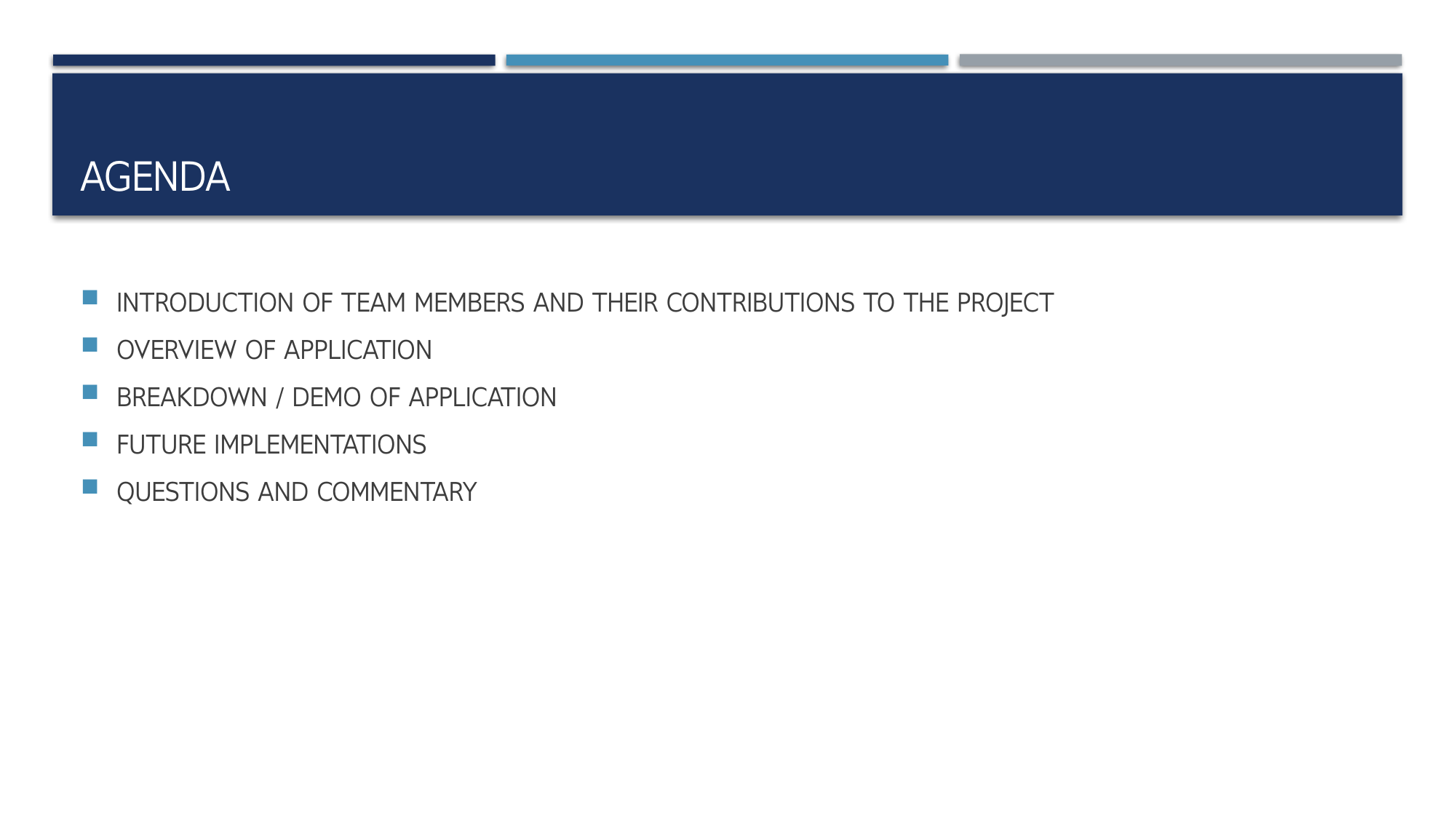

# AGENDA
INTRODUCTION OF TEAM MEMBERS AND THEIR CONTRIBUTIONS TO THE PROJECT
OVERVIEW OF APPLICATION
BREAKDOWN / DEMO OF APPLICATION
FUTURE IMPLEMENTATIONS
QUESTIONS AND COMMENTARY